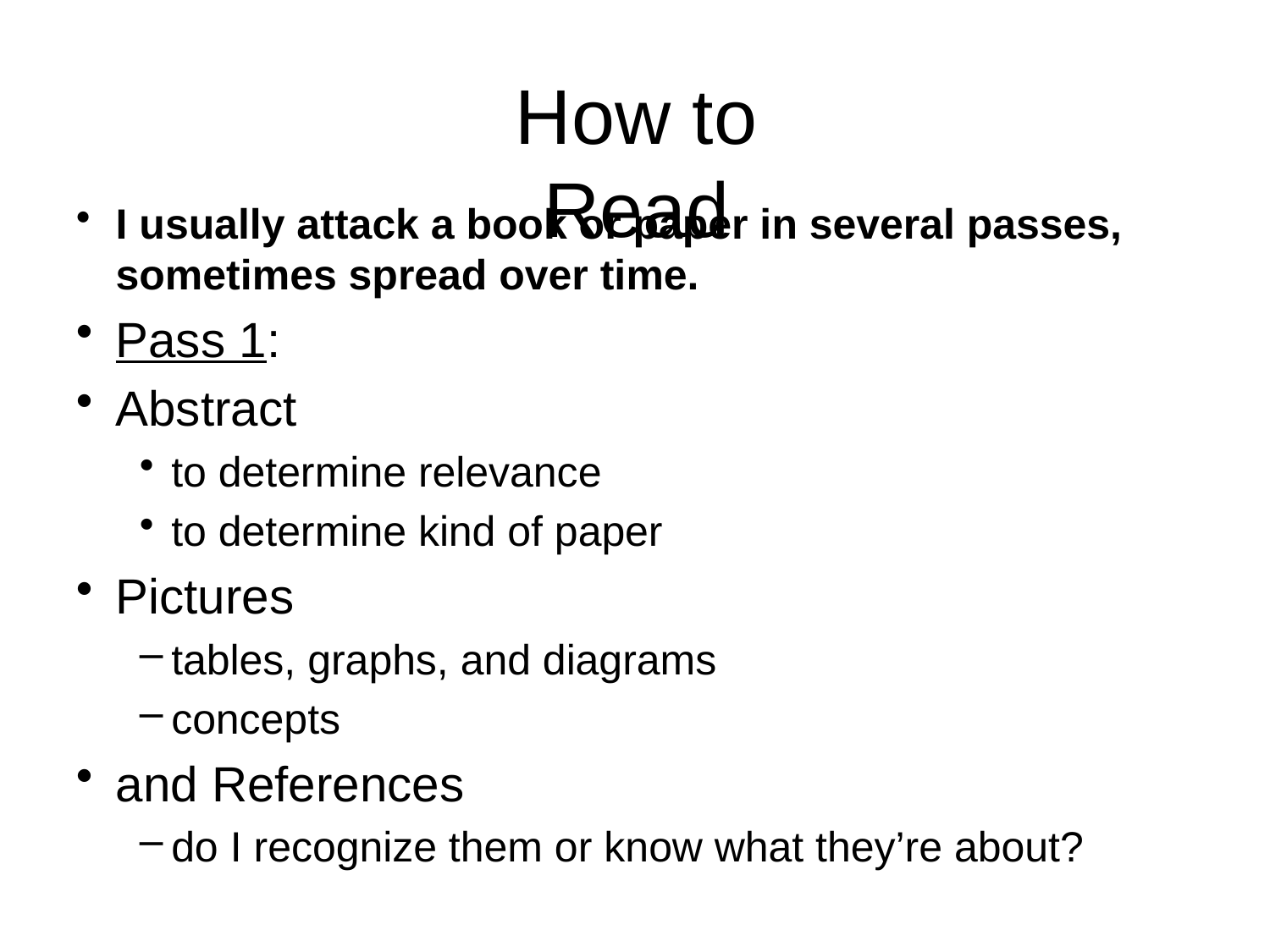

# How to Read
I usually attack a book or paper in several passes, sometimes spread over time.
Pass 1:
Abstract
to determine relevance
to determine kind of paper
Pictures
tables, graphs, and diagrams
concepts
and References
do I recognize them or know what they’re about?